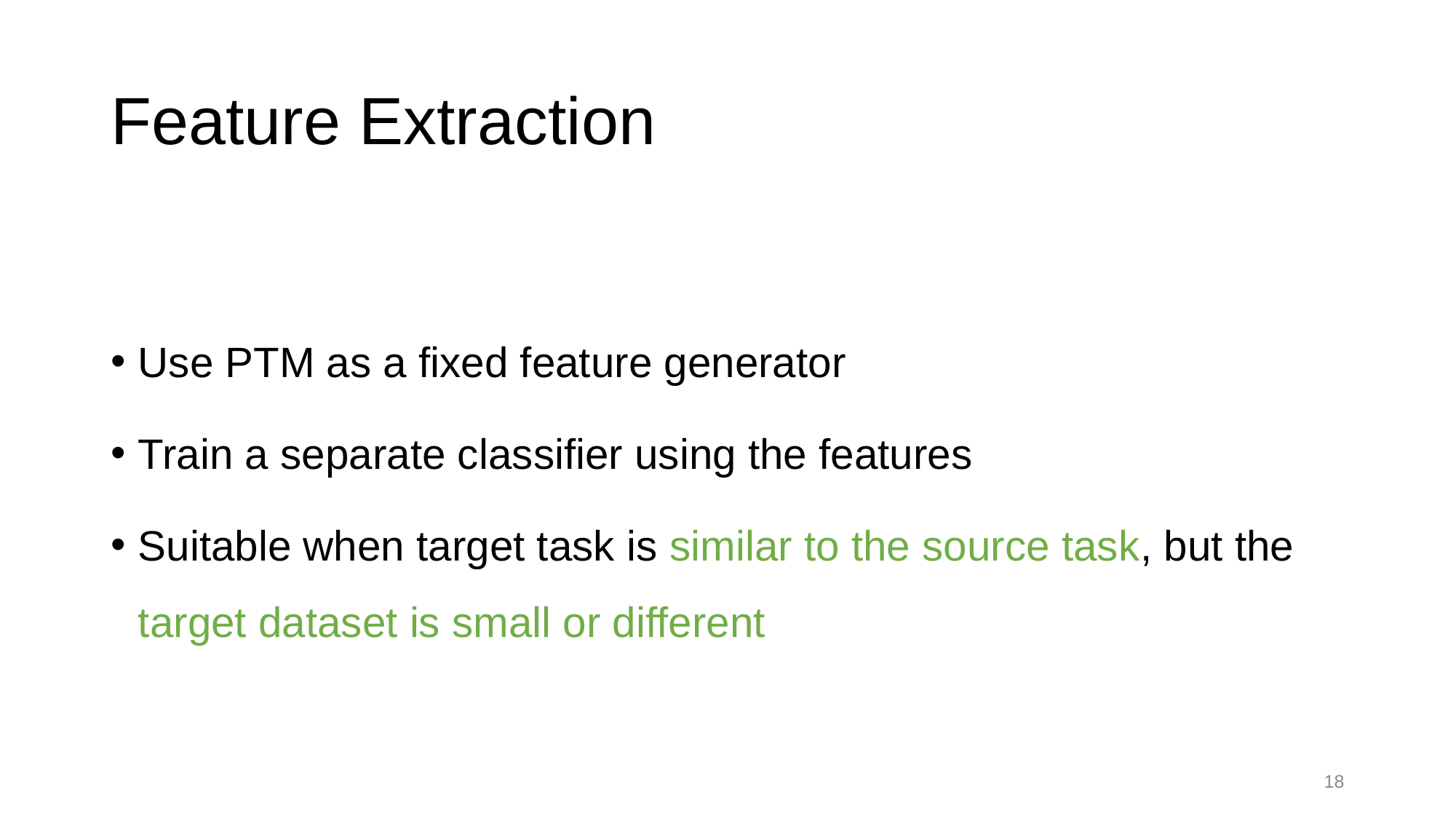

# Feature Extraction
Use PTM as a fixed feature generator
Train a separate classifier using the features
Suitable when target task is similar to the source task, but the target dataset is small or different
18